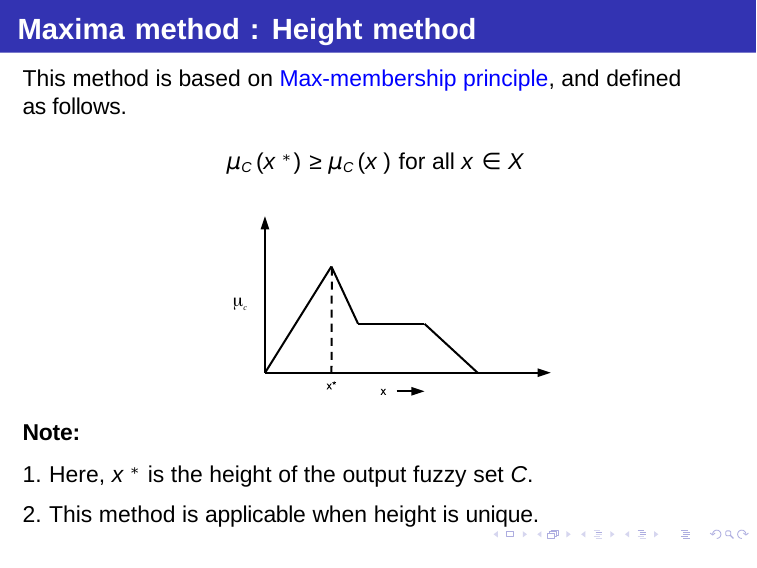

# Maxima method : Height method
This method is based on Max-membership principle, and defined as follows.
µC (x ∗) ≥ µC (x ) for all x ∈ X

μc

Note:
Here, x ∗ is the height of the output fuzzy set C.
This method is applicable when height is unique.
Debasis Samanta (IIT Kharagpur)
Soft Computing Applications
17.01.2016
27 / 55